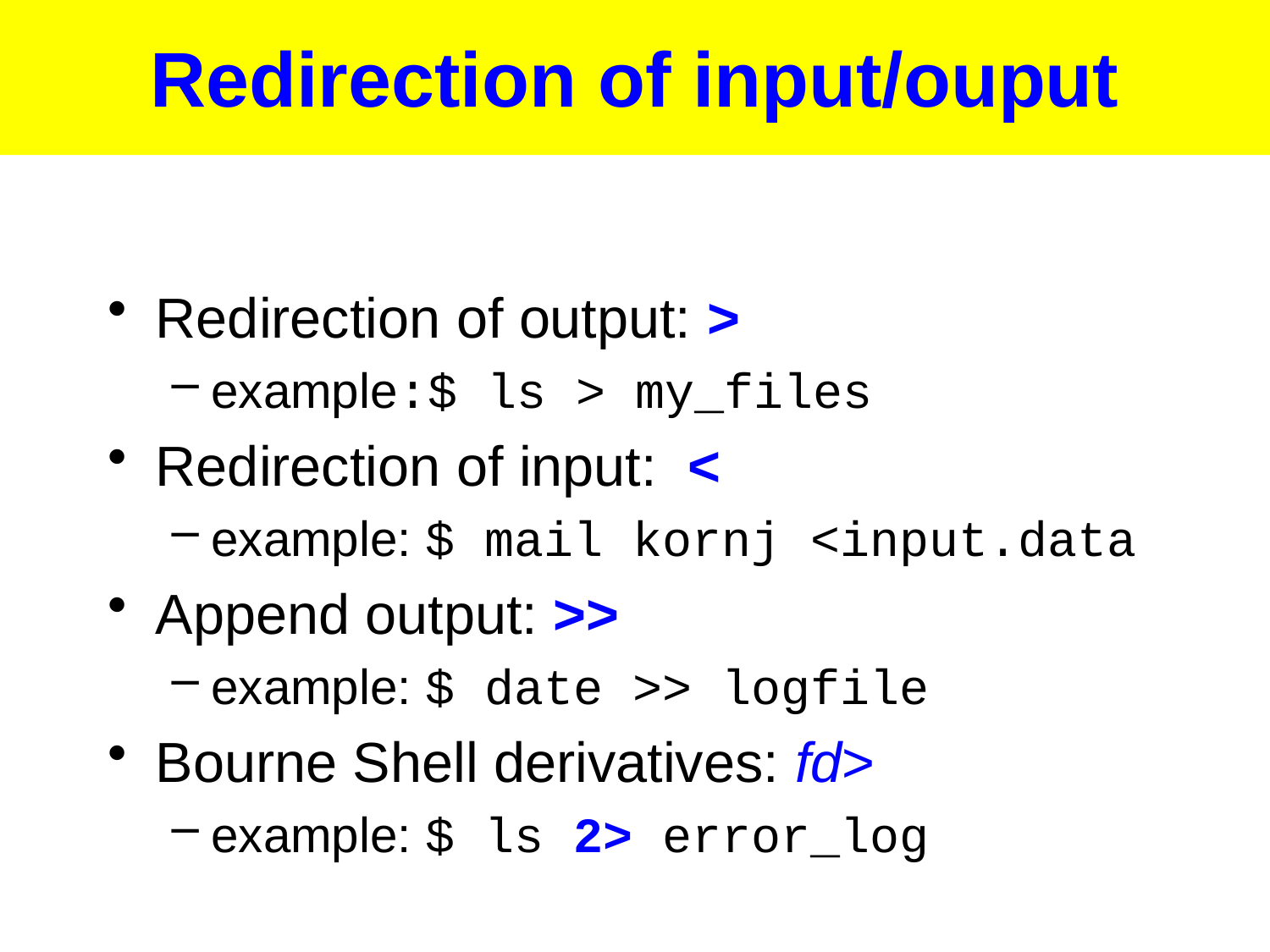

# Redirection of input/ouput
Redirection of output: >
example:$ ls > my_files
Redirection of input:  <
example: $ mail kornj <input.data
Append output: >>
example: $ date >> logfile
Bourne Shell derivatives: fd>
example: $ ls 2> error_log